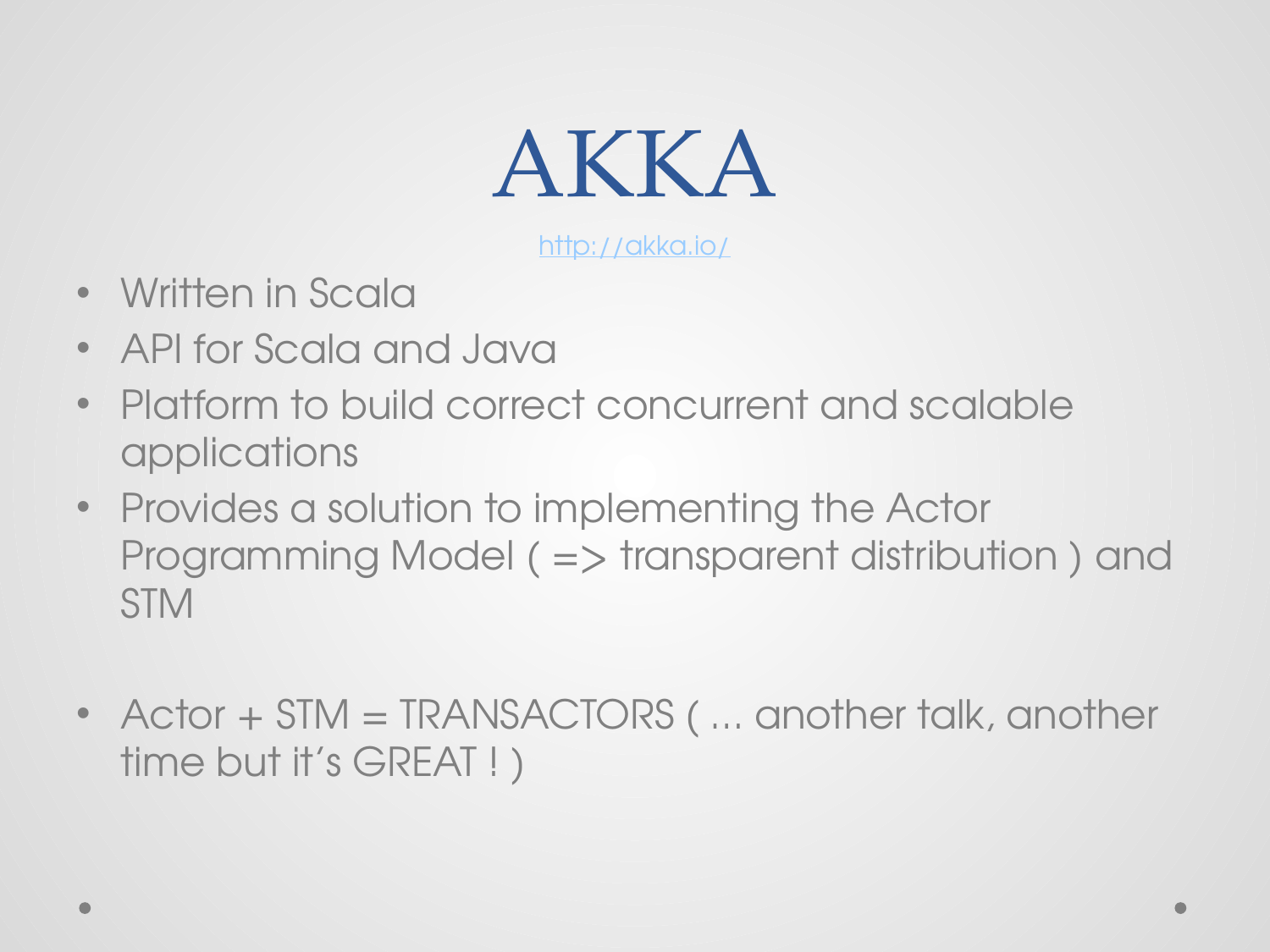

# AKKA
http://akka.io/
Written in Scala
API for Scala and Java
Platform to build correct concurrent and scalable applications
Provides a solution to implementing the Actor Programming Model ( => transparent distribution ) and STM

Actor + STM = TRANSACTORS ( … another talk, another time but it’s GREAT ! )